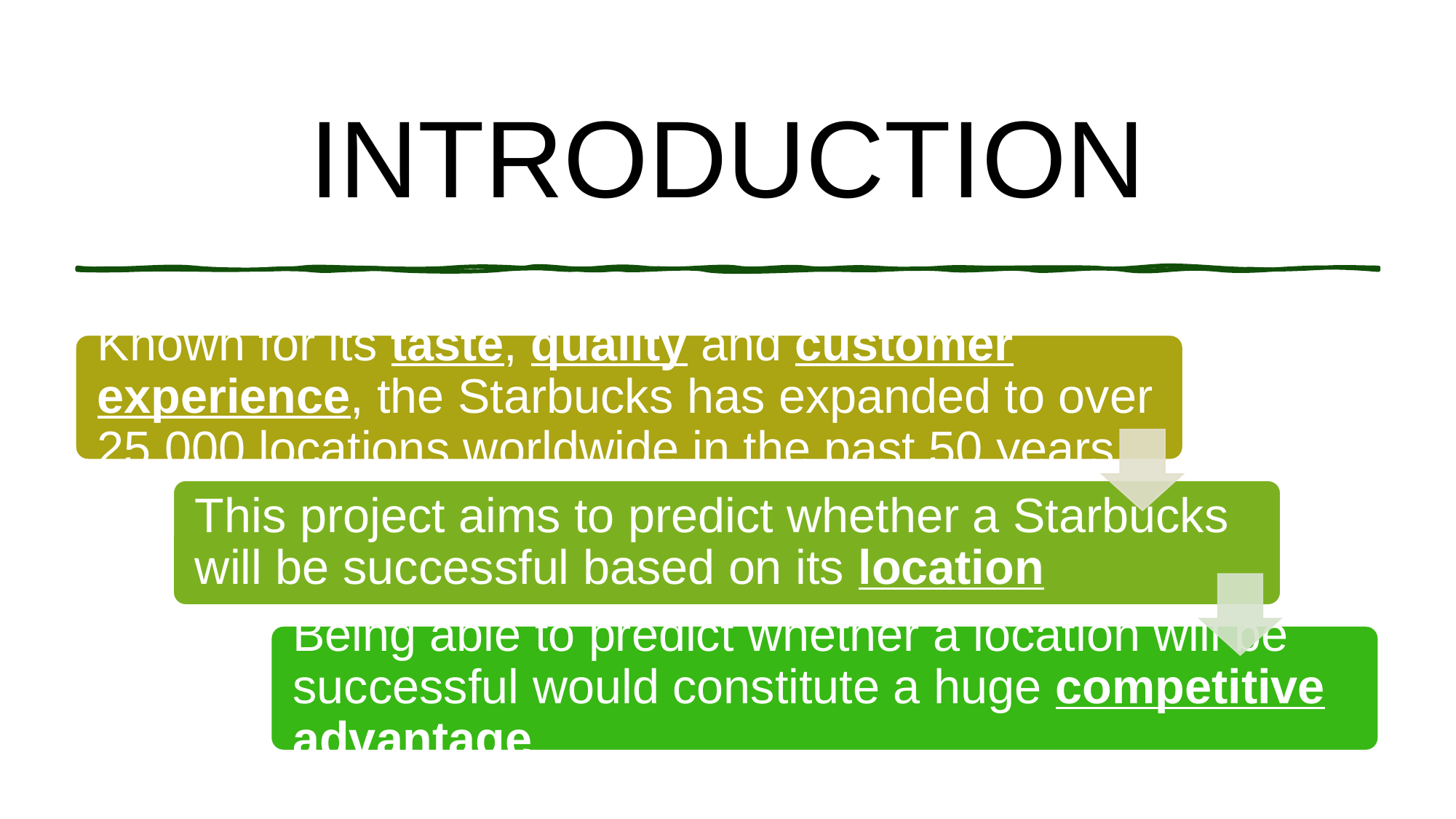

# INTRODUCTION

Known for its taste, quality and customer experience, the Starbucks has expanded to over 25,000 locations worldwide in the past 50 years
This project aims to predict whether a Starbucks will be successful based on its location
Being able to predict whether a location will be successful would constitute a huge competitive advantage